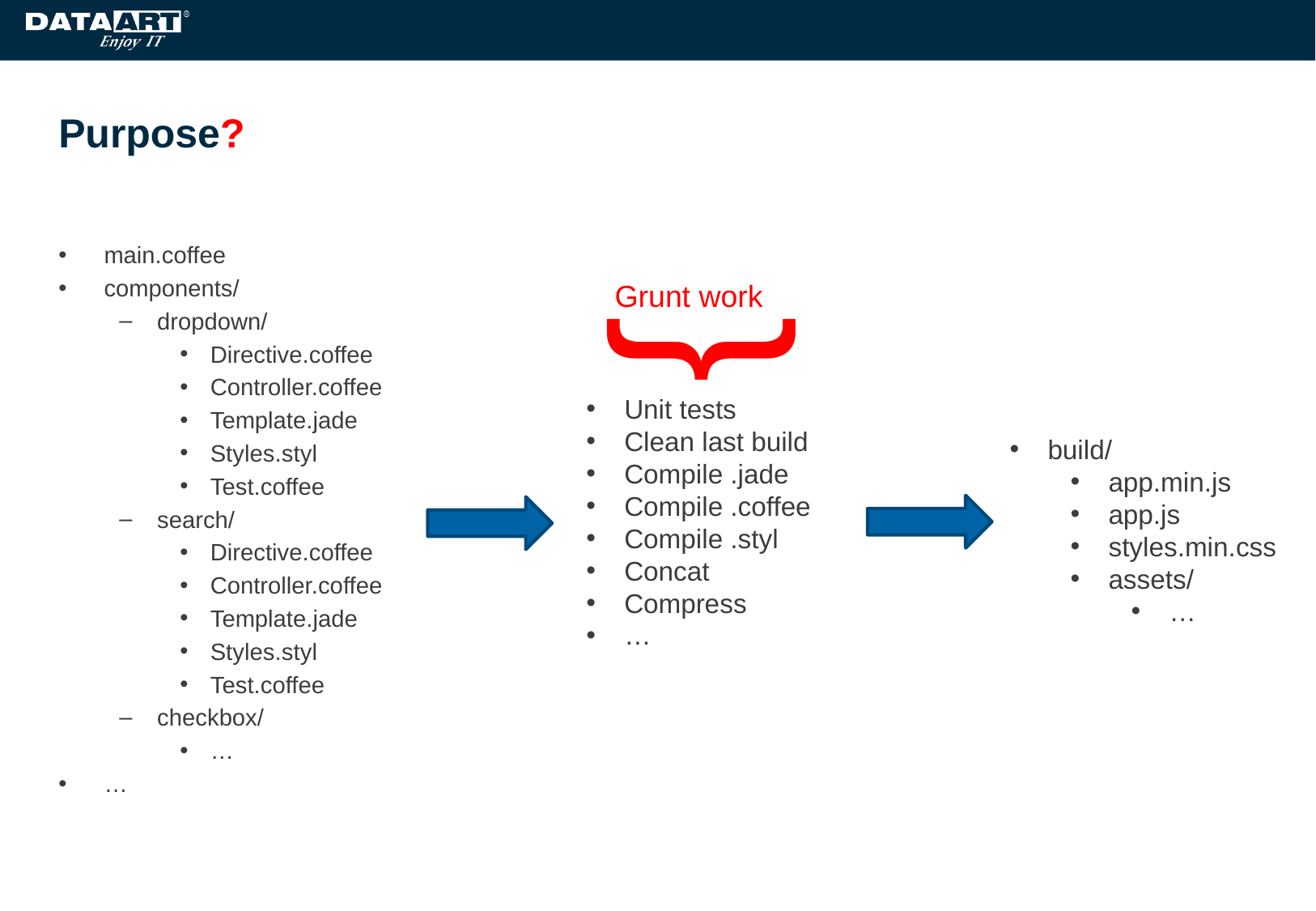

# Purpose?
{
main.coffee
components/
dropdown/
Directive.coffee
Controller.coffee
Template.jade
Styles.styl
Test.coffee
search/
Directive.coffee
Controller.coffee
Template.jade
Styles.styl
Test.coffee
checkbox/
…
…
Grunt work
Unit tests
Clean last build
Compile .jade
Compile .coffee
Compile .styl
Concat
Compress
…
build/
app.min.js
app.js
styles.min.css
assets/
…